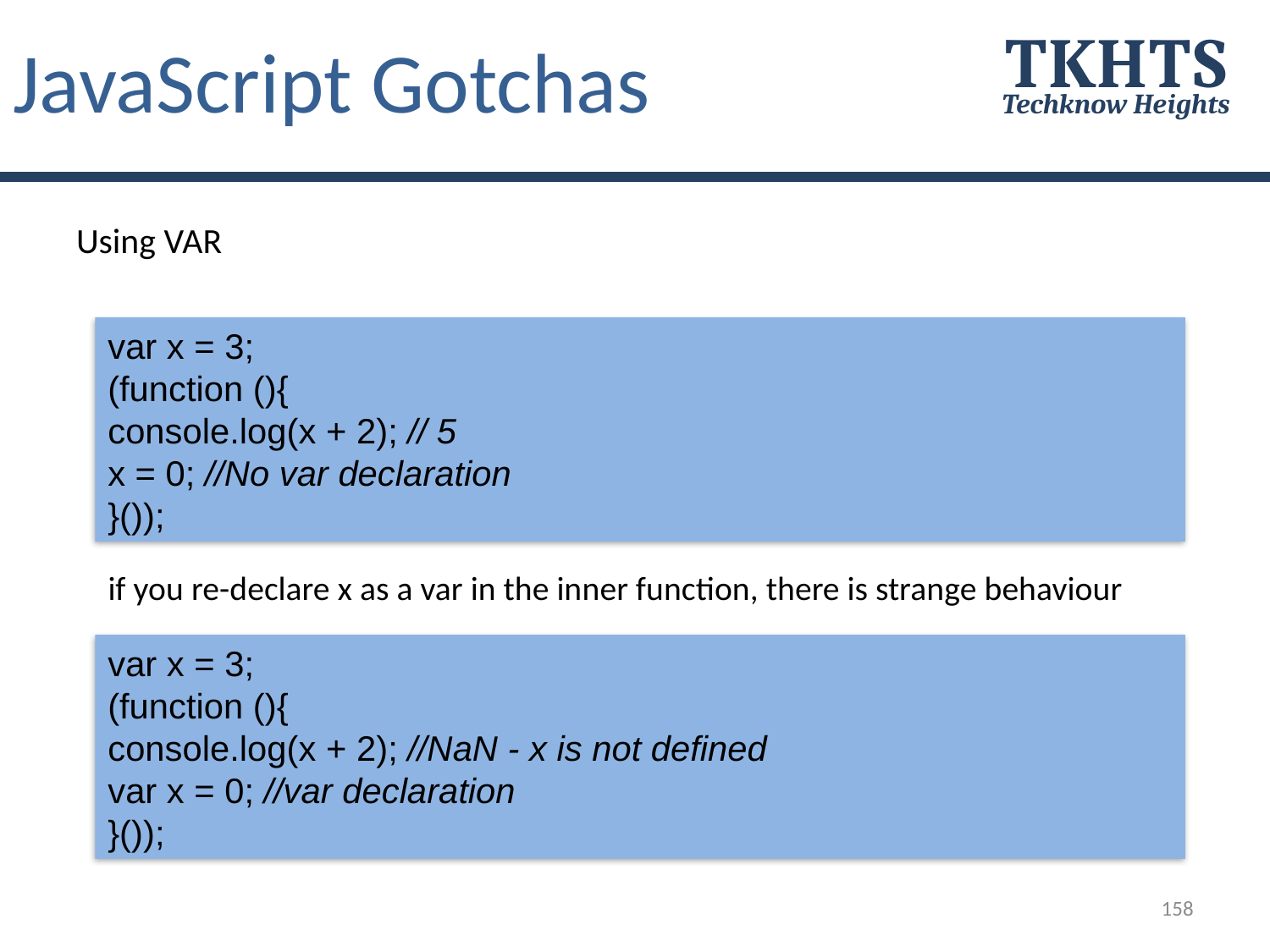

# JavaScript Gotchas
TKHTS
Techknow Heights

Using VAR
var x = 3;
(function (){
console.log(x + 2); // 5
x = 0; //No var declaration
}());
if you re-declare x as a var in the inner function, there is strange behaviour
var x = 3;
(function (){
console.log(x + 2); //NaN - x is not defined
var x = 0; //var declaration
}());
158